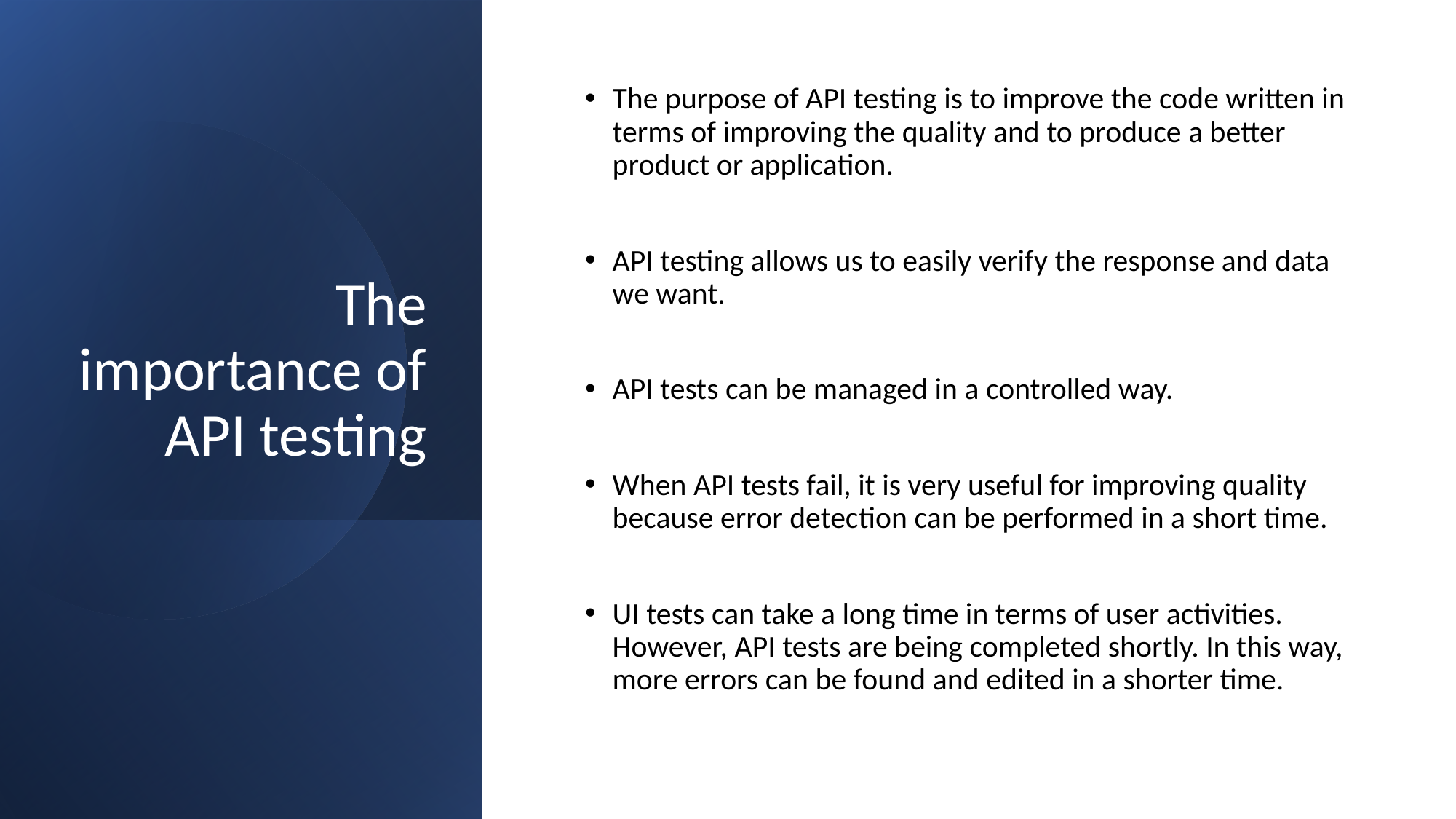

# The importance of API testing
The purpose of API testing is to improve the code written in terms of improving the quality and to produce a better product or application.

API testing allows us to easily verify the response and data we want.

API tests can be managed in a controlled way.

When API tests fail, it is very useful for improving quality because error detection can be performed in a short time.

UI tests can take a long time in terms of user activities. However, API tests are being completed shortly. In this way, more errors can be found and edited in a shorter time.